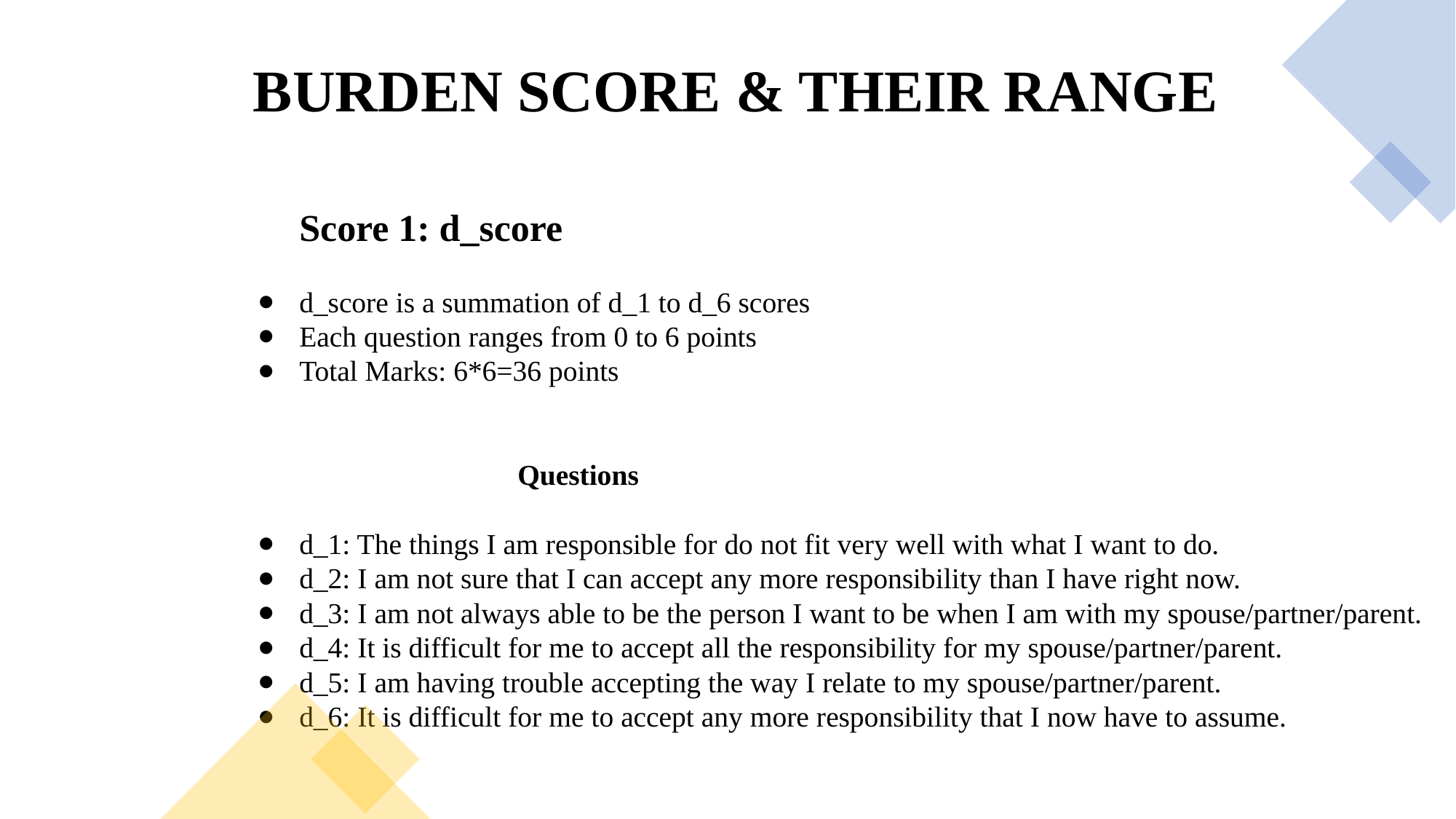

BURDEN SCORE & THEIR RANGE
Score 1: d_score

d_score is a summation of d_1 to d_6 scores
Each question ranges from 0 to 6 points
Total Marks: 6*6=36 points

				Questions

d_1: The things I am responsible for do not fit very well with what I want to do.
d_2: I am not sure that I can accept any more responsibility than I have right now.
d_3: I am not always able to be the person I want to be when I am with my spouse/partner/parent.
d_4: It is difficult for me to accept all the responsibility for my spouse/partner/parent.
d_5: I am having trouble accepting the way I relate to my spouse/partner/parent.
d_6: It is difficult for me to accept any more responsibility that I now have to assume.